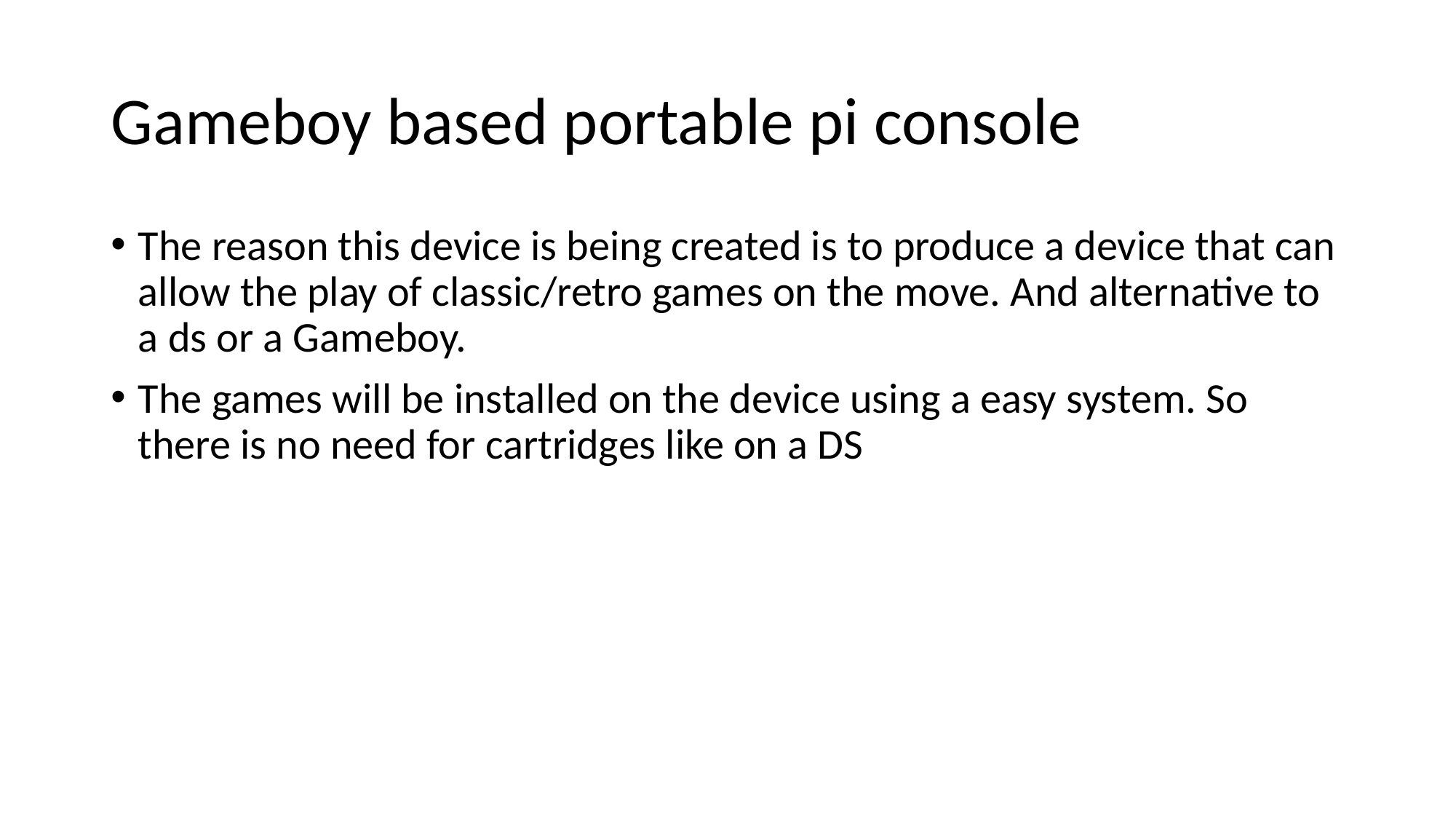

# Gameboy based portable pi console
The reason this device is being created is to produce a device that can allow the play of classic/retro games on the move. And alternative to a ds or a Gameboy.
The games will be installed on the device using a easy system. So there is no need for cartridges like on a DS